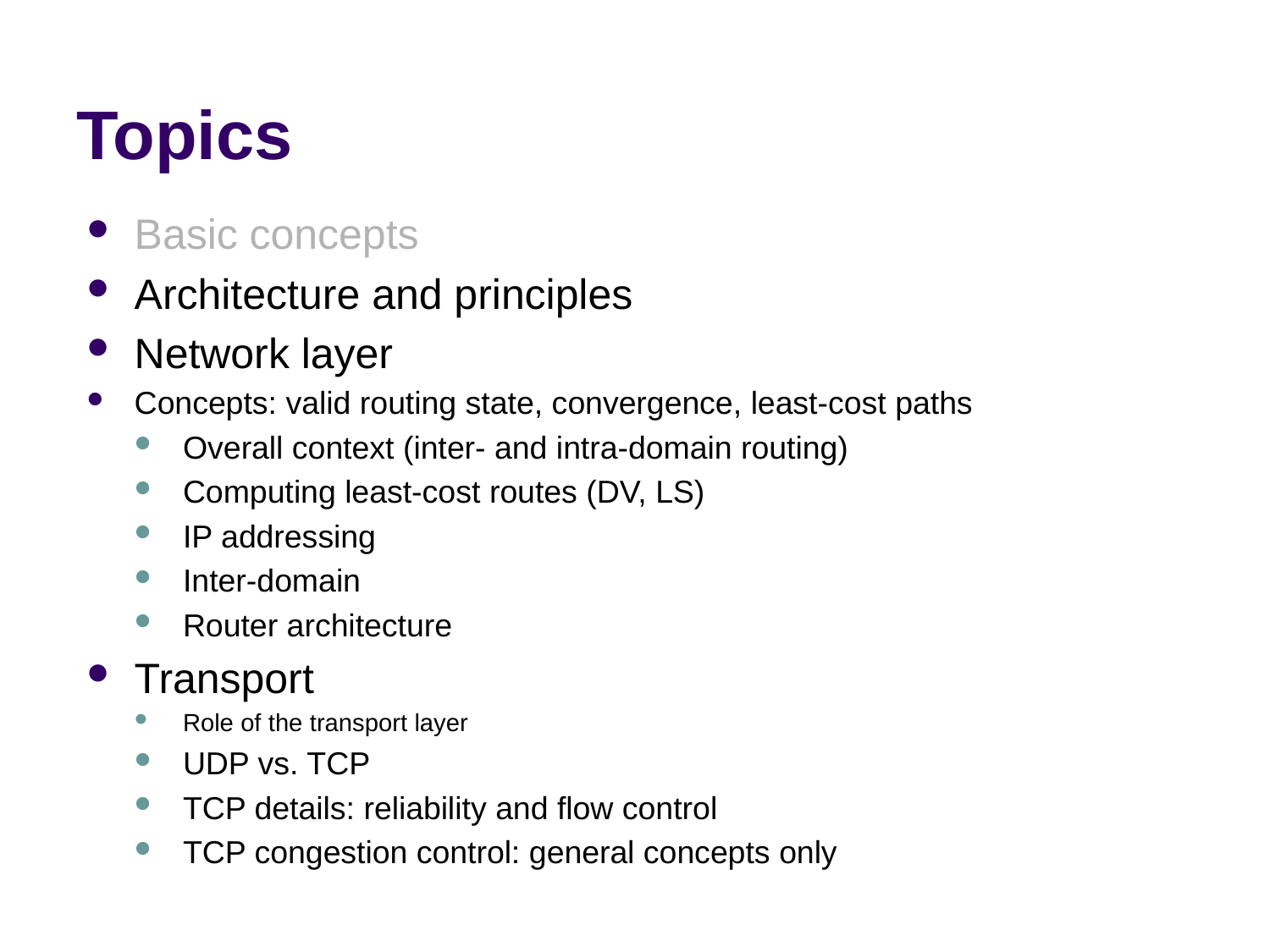

# Topics
Basic concepts
Architecture and principles
Network layer
Concepts: valid routing state, convergence, least-cost paths
Overall context (inter- and intra-domain routing)
Computing least-cost routes (DV, LS)
IP addressing
Inter-domain
Router architecture
Transport
Role of the transport layer
UDP vs. TCP
TCP details: reliability and flow control
TCP congestion control: general concepts only